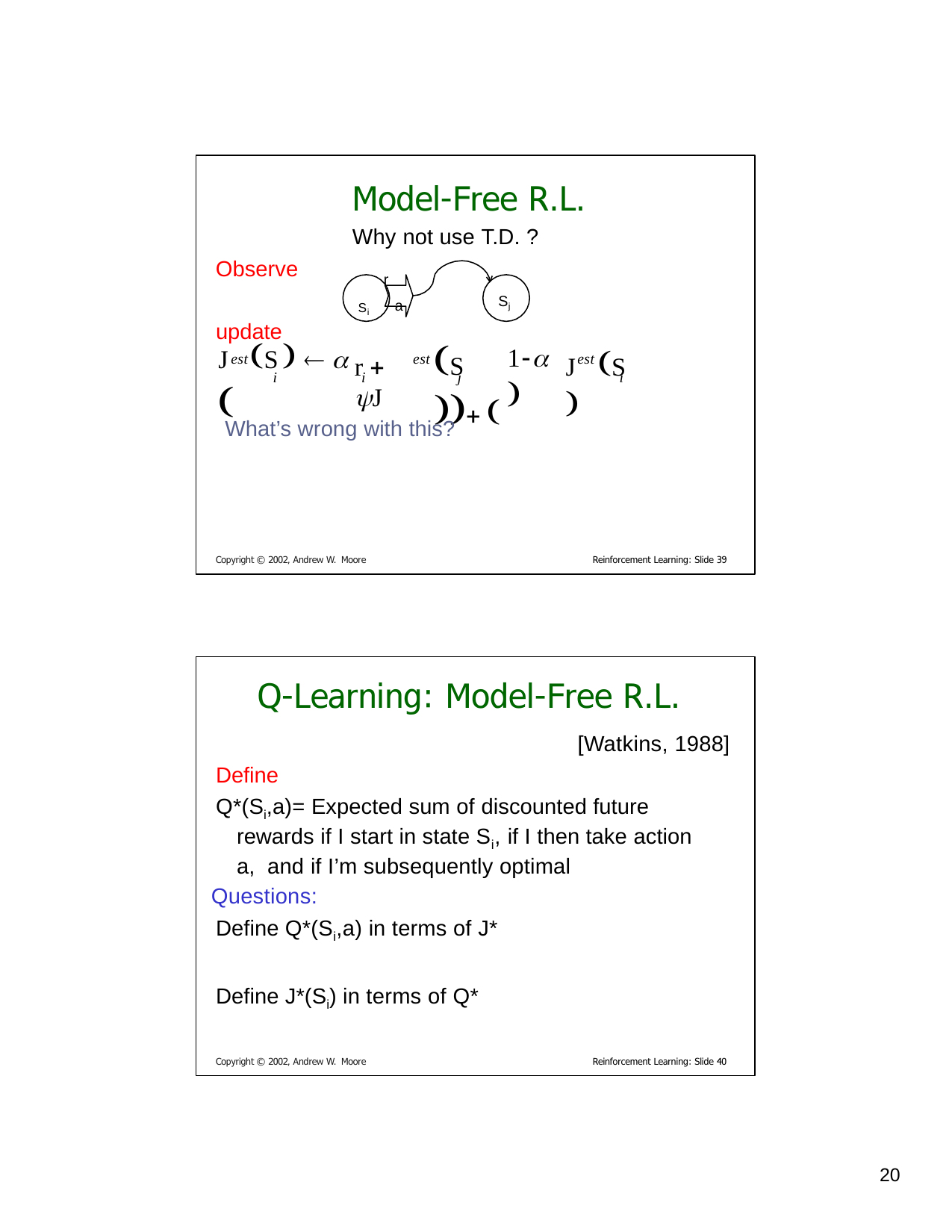

Model-Free R.L.
Why not use T.D. ?
Observe

r

Si	a
Sj
update
J	(S ) ← α (
(S ))+ (
1−α )
J	(S )
est
est
est
r + ψJ
i	i
j
i
What’s wrong with this?
Copyright © 2002, Andrew W. Moore
Reinforcement Learning: Slide 39
Q-Learning: Model-Free R.L.
[Watkins, 1988]
Define
Q*(Si,a)= Expected sum of discounted future  rewards if I start in state Si, if I then take action a,  and if I’m subsequently optimal
Questions:
Define Q*(Si,a) in terms of J*

Define J*(Si) in terms of Q*

Copyright © 2002, Andrew W. Moore
Reinforcement Learning: Slide 40
20